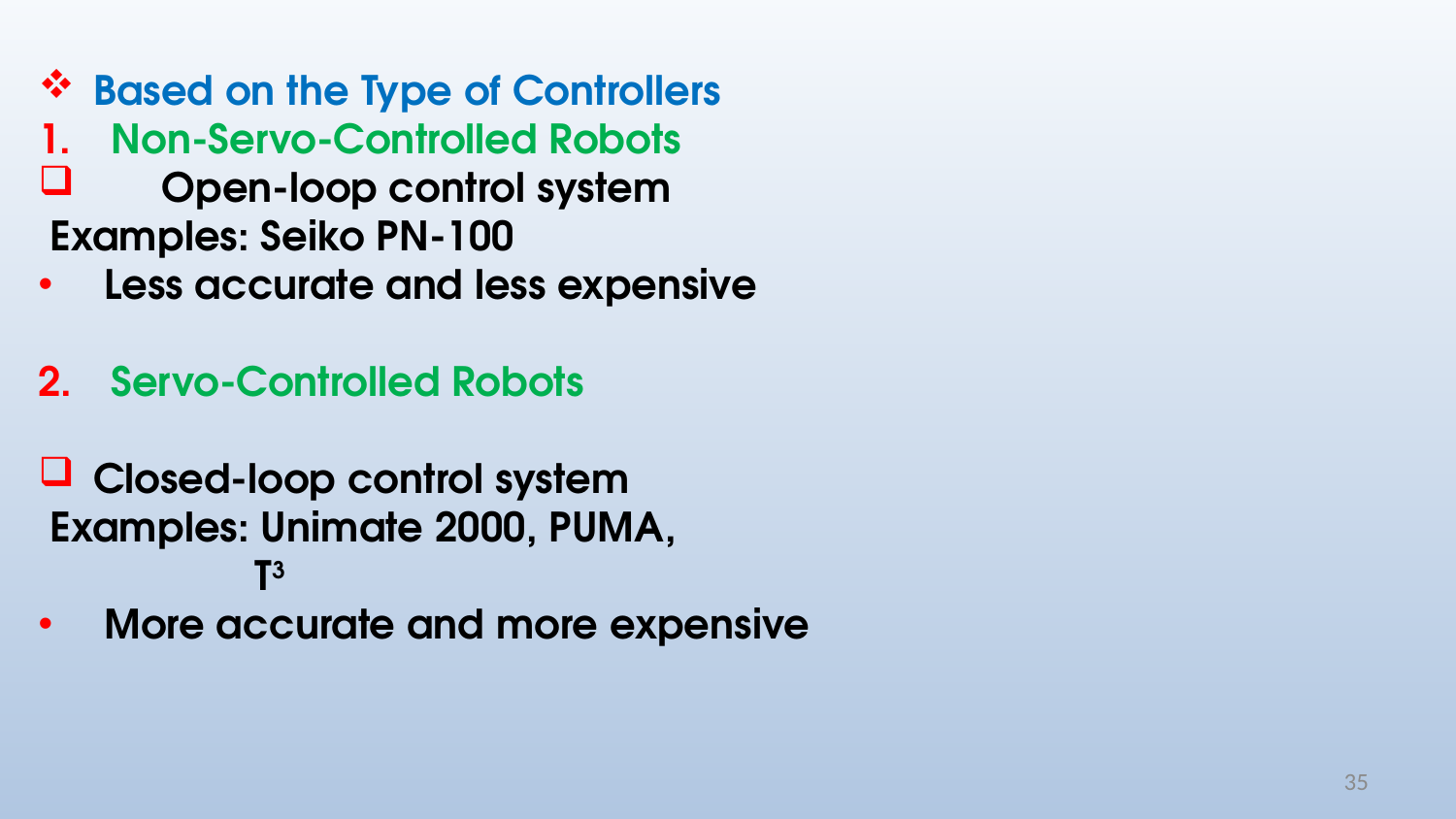

Based on the Type of Controllers
Non-Servo-Controlled Robots
      Open-loop control system
 Examples: Seiko PN-100
 Less accurate and less expensive

Servo-Controlled Robots

Closed-loop control system
 Examples: Unimate 2000, PUMA,
                   T3
 More accurate and more expensive

35